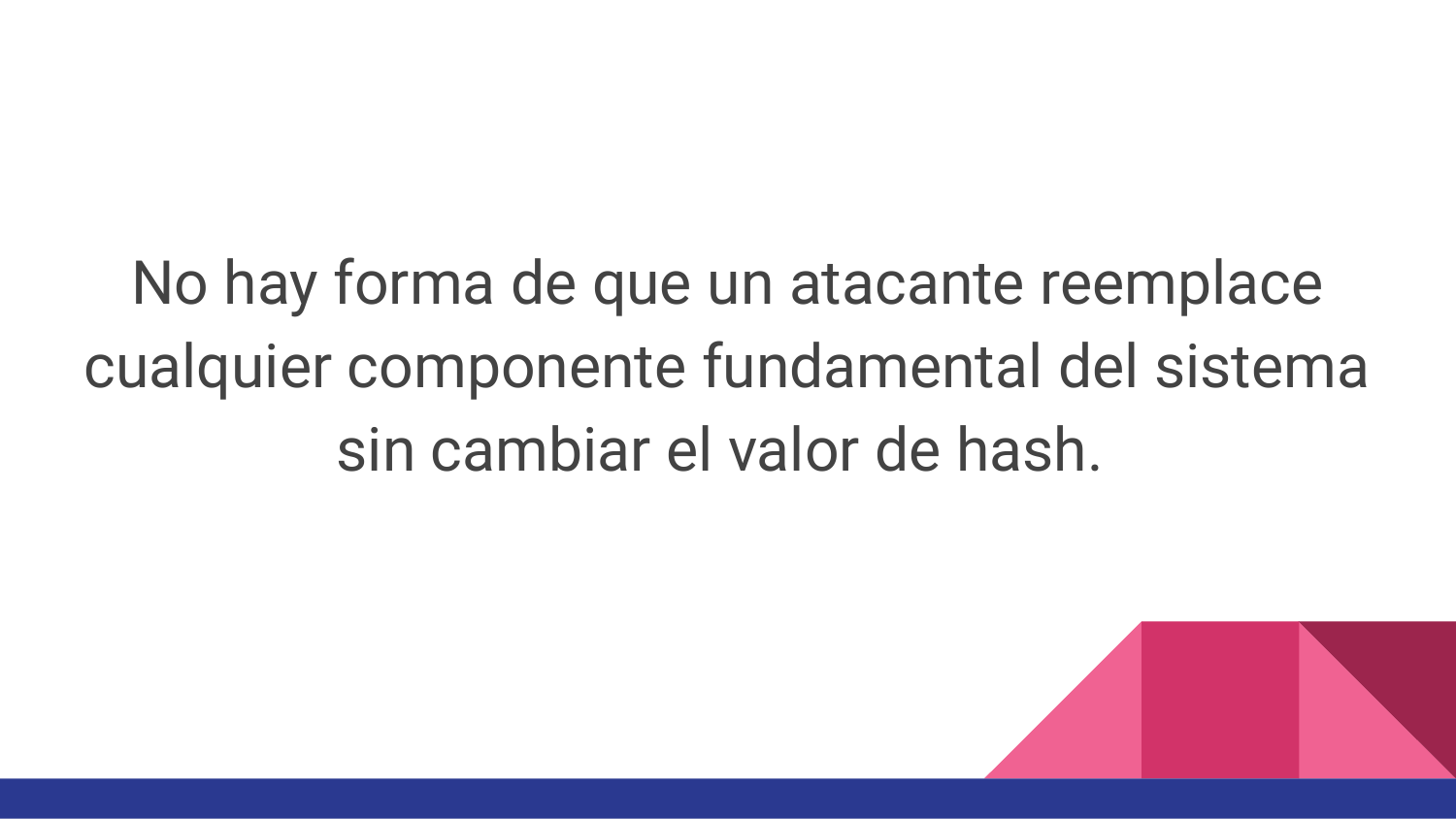

No hay forma de que un atacante reemplace cualquier componente fundamental del sistema sin cambiar el valor de hash.